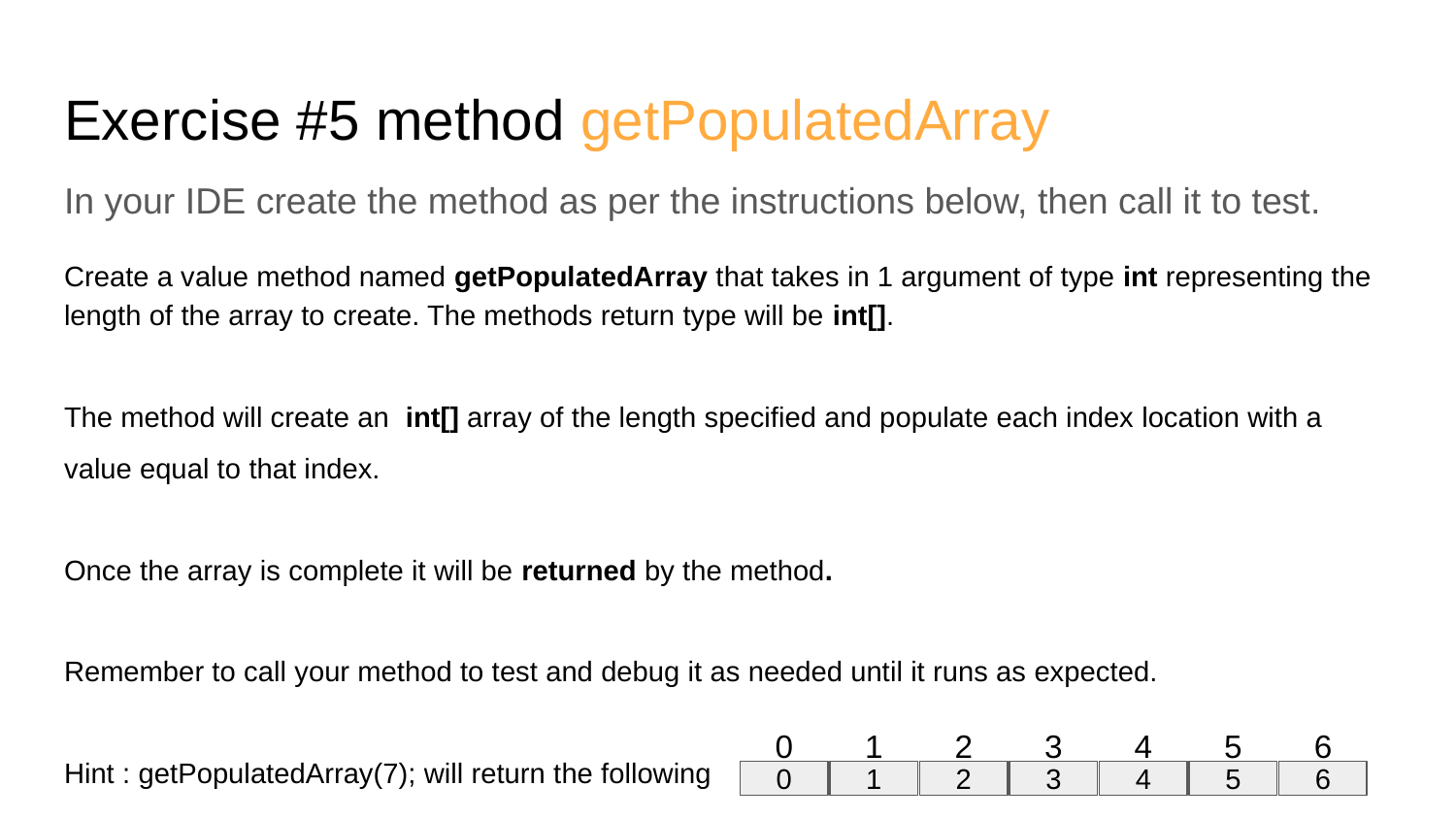

Exercise #5 method getPopulatedArray
In your IDE create the method as per the instructions below, then call it to test.

Create a value method named getPopulatedArray that takes in 1 argument of type int representing the length of the array to create. The methods return type will be int[].

The method will create an  int[] array of the length specified and populate each index location with a value equal to that index.

Once the array is complete it will be returned by the method.

Remember to call your method to test and debug it as needed until it runs as expected.

Hint : getPopulatedArray(7); will return the following
0
1
2
3
4
5
6
0
1
2
3
4
5
6